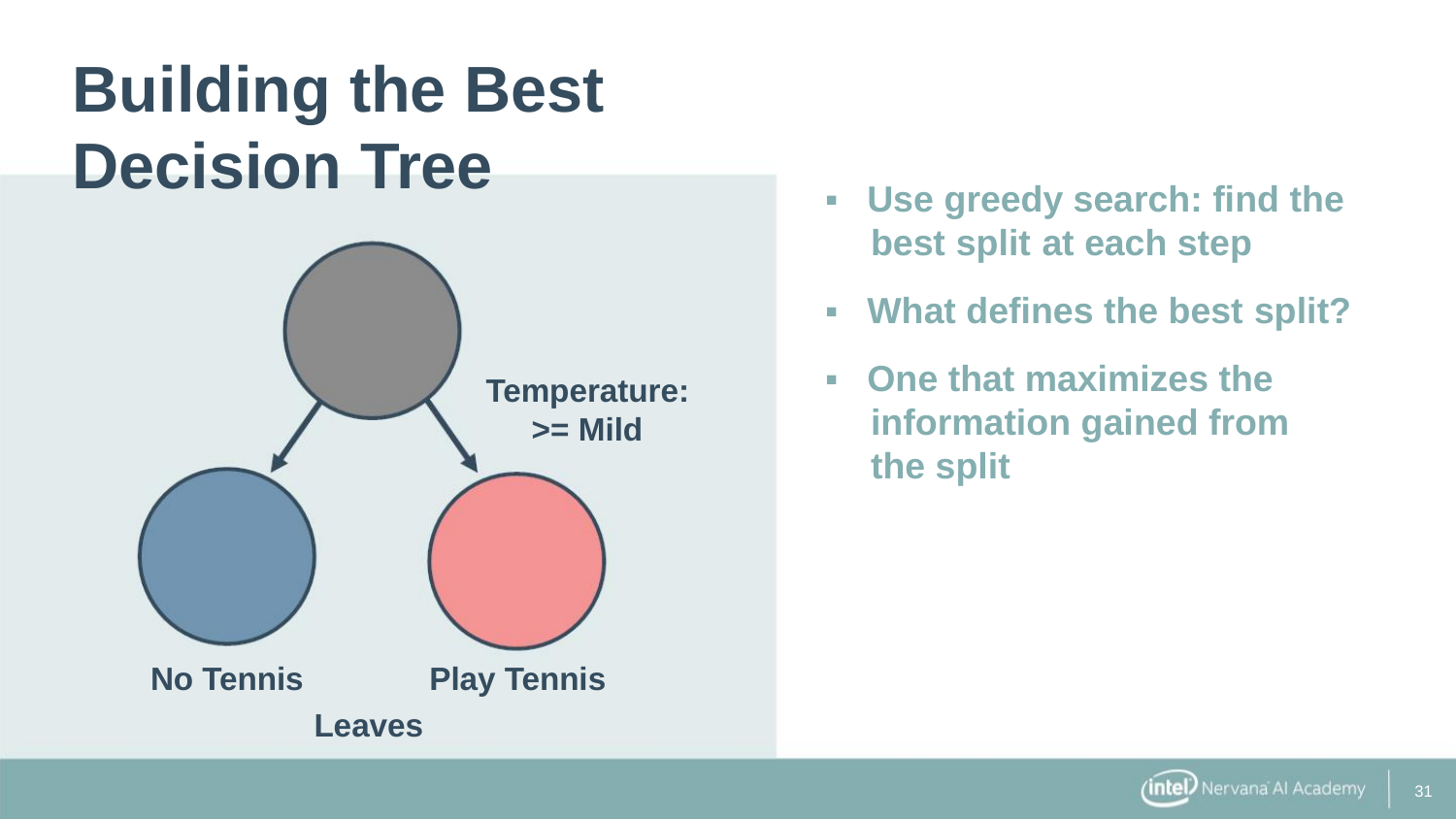

Building the Best Decision Tree
▪ Use greedy search: find the
best split at each step
▪ What defines the best split?
▪ One that maximizes the
information gained from
the split
Temperature:
>= Mild
No Tennis
Play Tennis
Leaves
31